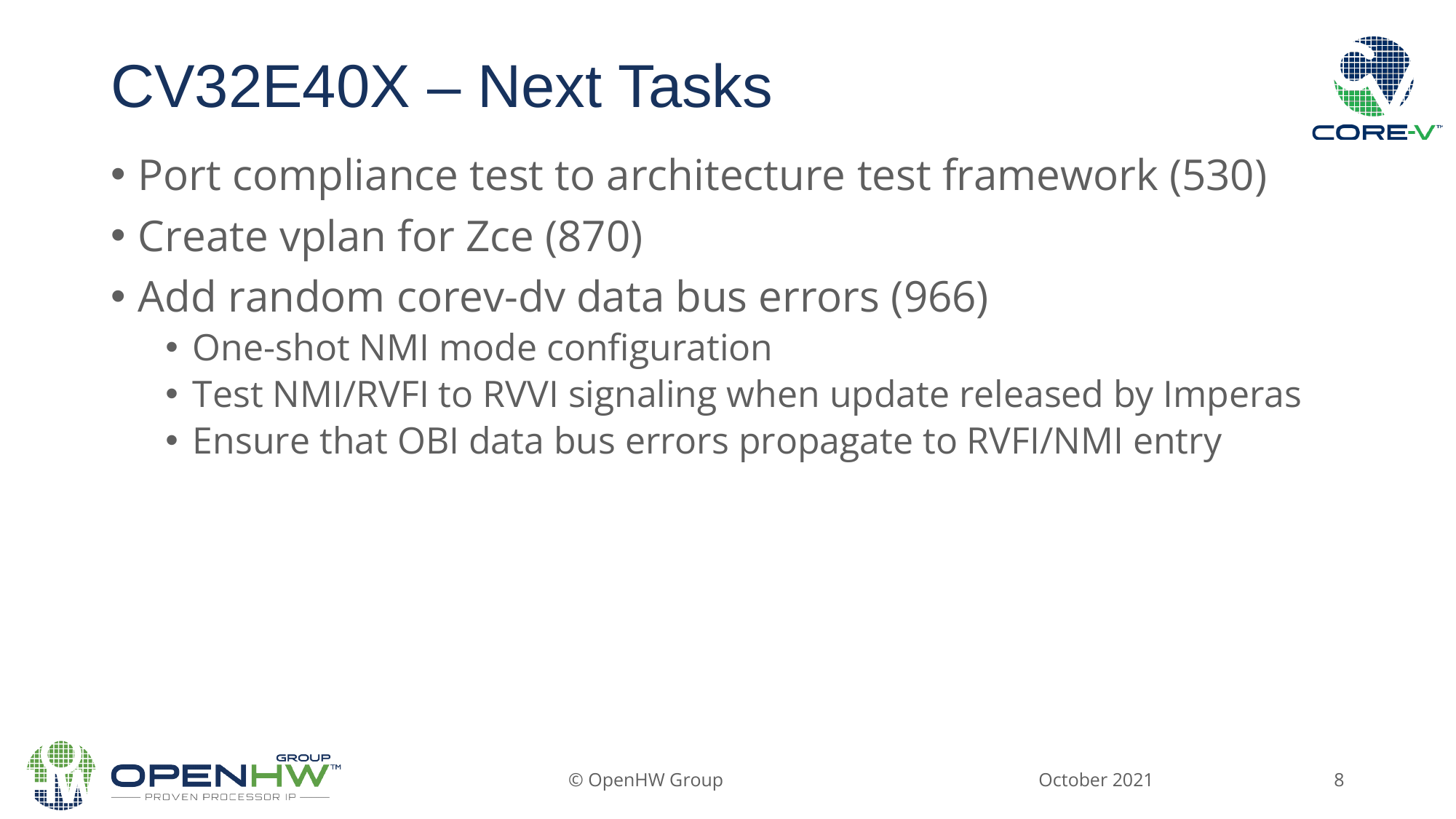

# CV32E40X – Next Tasks
Port compliance test to architecture test framework (530)
Create vplan for Zce (870)
Add random corev-dv data bus errors (966)
One-shot NMI mode configuration
Test NMI/RVFI to RVVI signaling when update released by Imperas
Ensure that OBI data bus errors propagate to RVFI/NMI entry
October 2021
© OpenHW Group
8